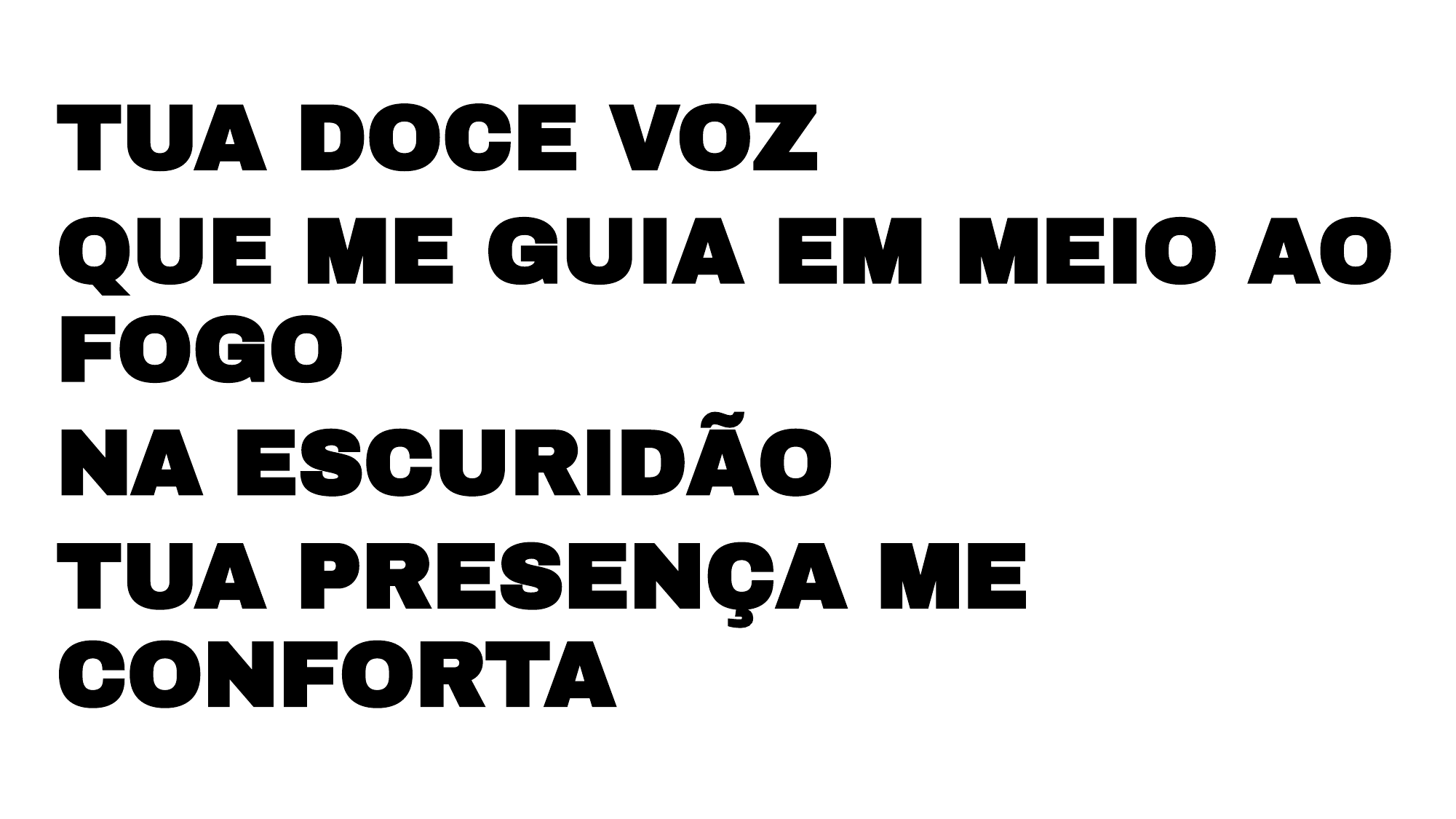

TUA DOCE VOZ
QUE ME GUIA EM MEIO AO FOGO
NA ESCURIDÃO
TUA PRESENÇA ME CONFORTA